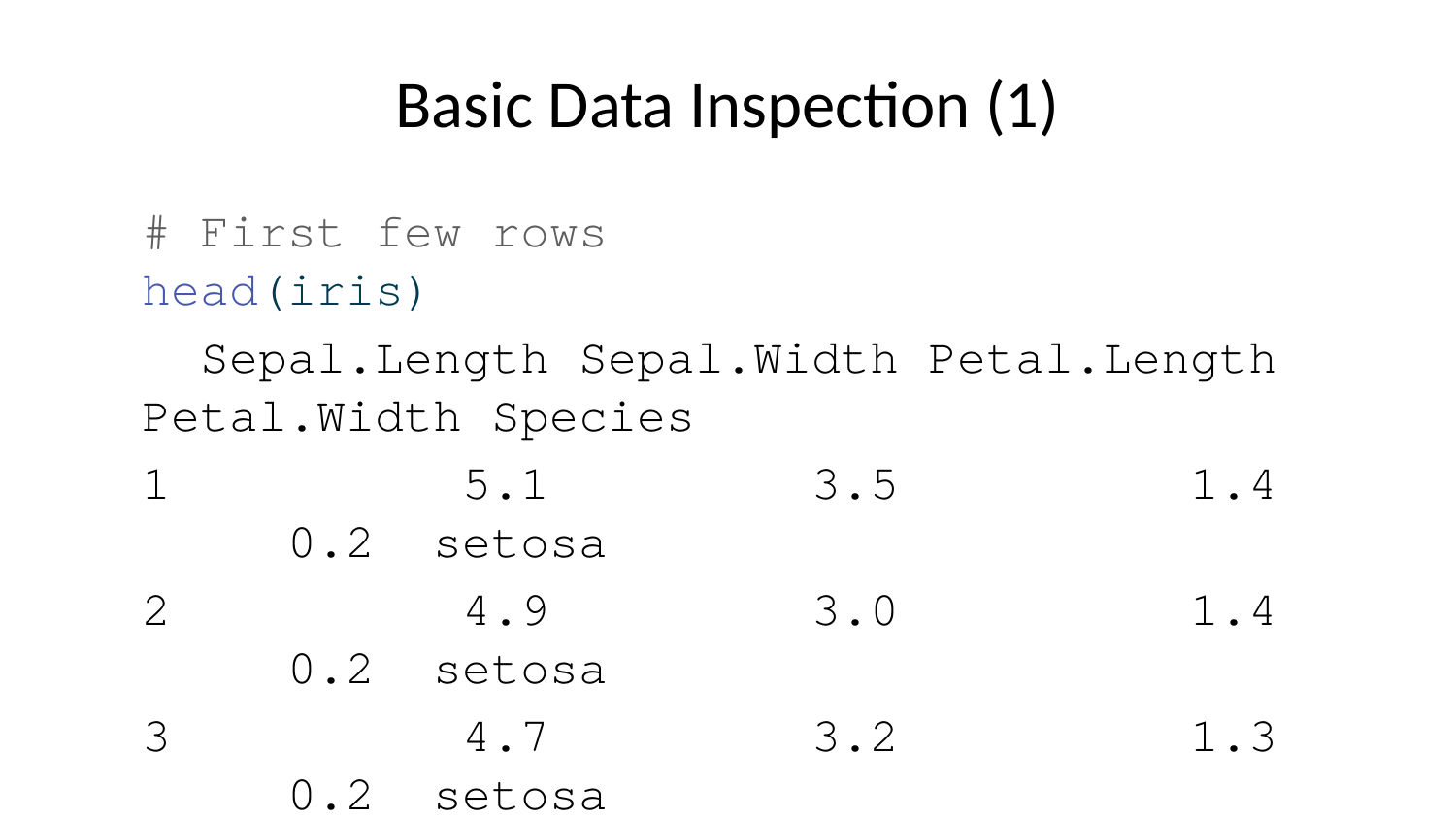

# Basic Data Inspection (1)
# First few rows head(iris)
  Sepal.Length Sepal.Width Petal.Length Petal.Width Species
1          5.1         3.5          1.4         0.2  setosa
2          4.9         3.0          1.4         0.2  setosa
3          4.7         3.2          1.3         0.2  setosa
4          4.6         3.1          1.5         0.2  setosa
5          5.0         3.6          1.4         0.2  setosa
6          5.4         3.9          1.7         0.4  setosa
# Last few rows tail(iris)
    Sepal.Length Sepal.Width Petal.Length Petal.Width   Species
145          6.7         3.3          5.7         2.5 virginica
146          6.7         3.0          5.2         2.3 virginica
147          6.3         2.5          5.0         1.9 virginica
148          6.5         3.0          5.2         2.0 virginica
149          6.2         3.4          5.4         2.3 virginica
150          5.9         3.0          5.1         1.8 virginica